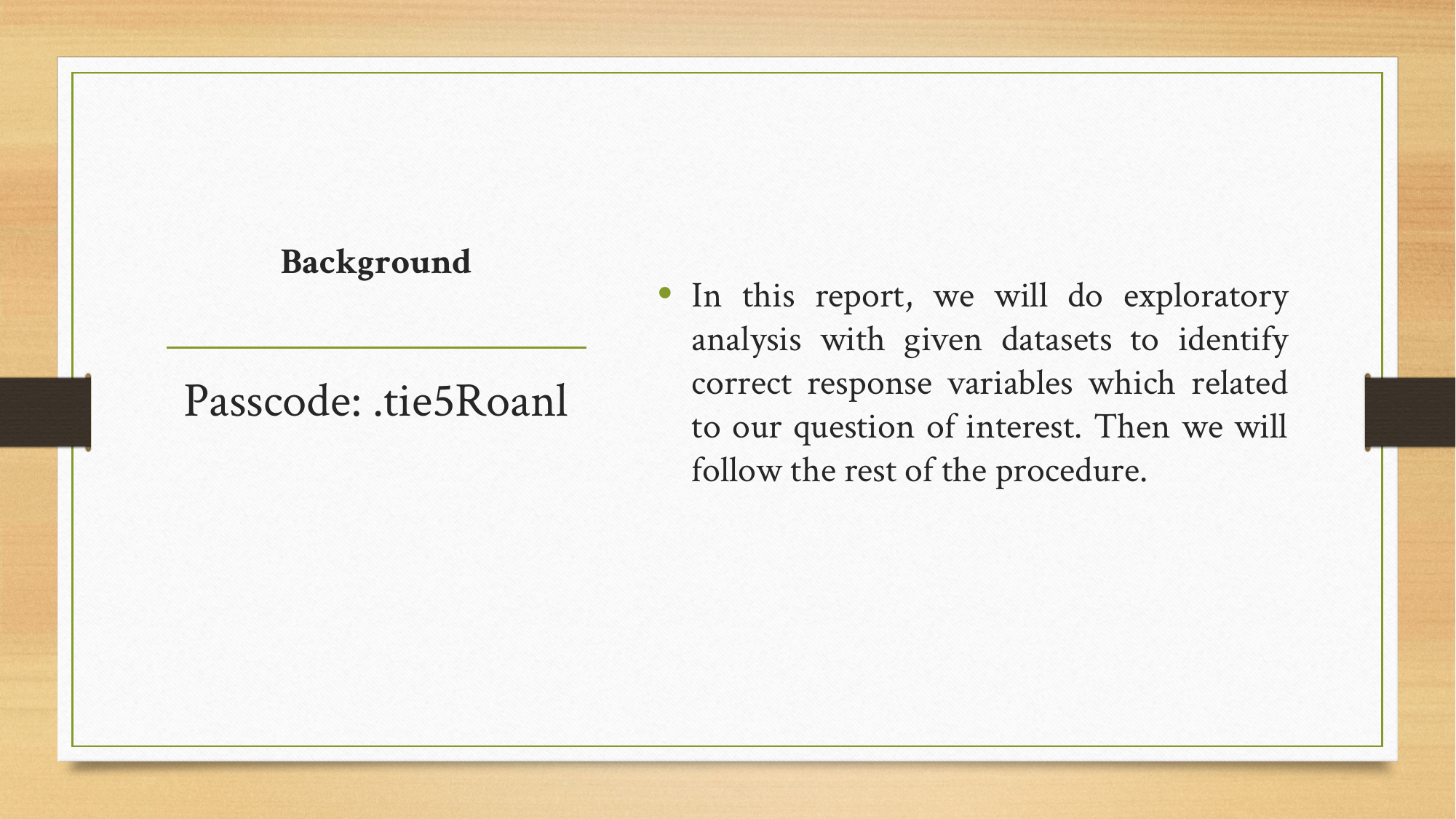

In this report, we will do exploratory analysis with given datasets to identify correct response variables which related to our question of interest. Then we will follow the rest of the procedure.

# Background
Passcode: .tie5Roanl